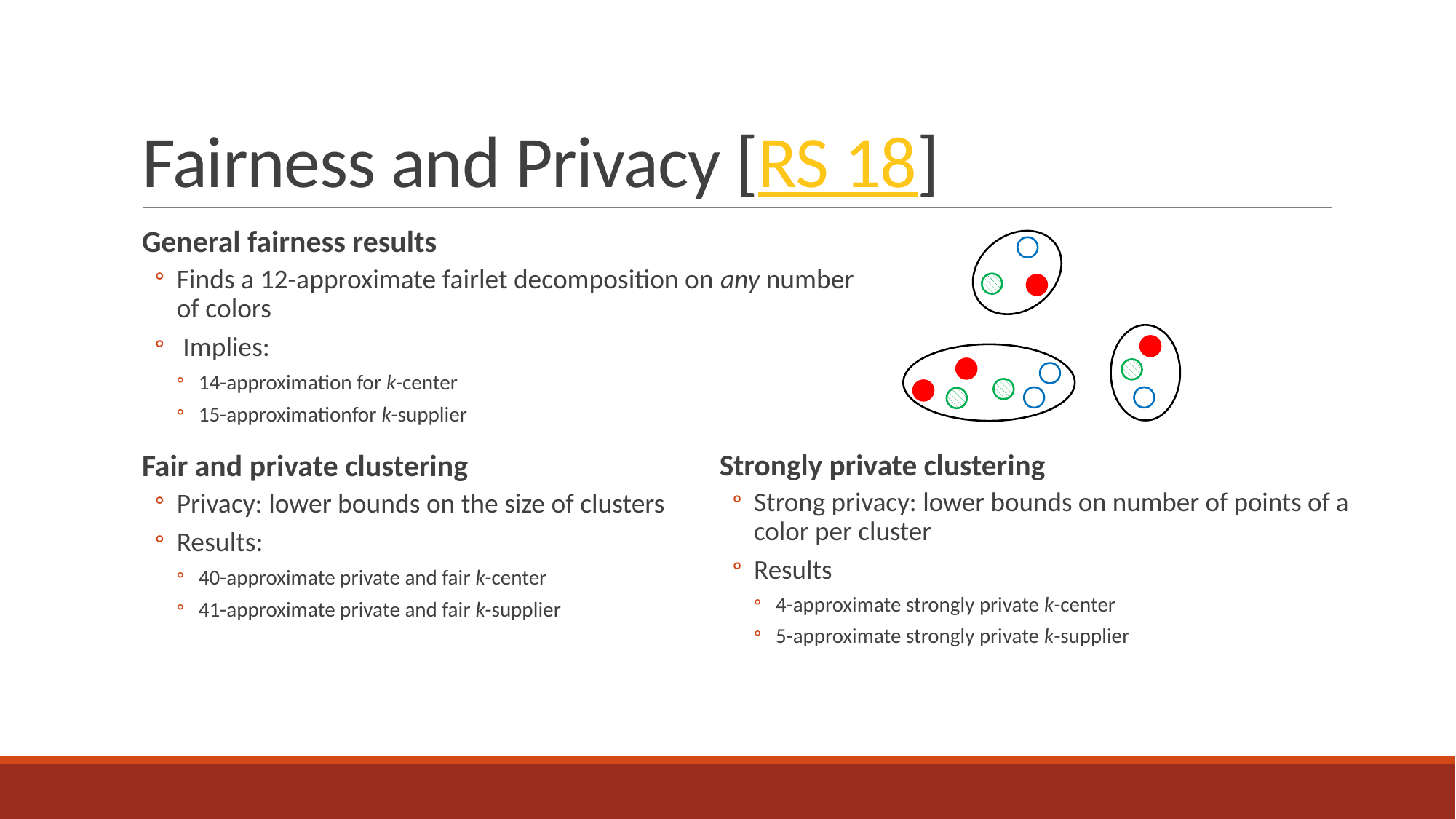

# Fairness and Privacy [RS 18]
General fairness results
Finds a 12-approximate fairlet decomposition on any number of colors
 Implies:
14-approximation for k-center
15-approximationfor k-supplier
Fair and private clustering
Privacy: lower bounds on the size of clusters
Results:
40-approximate private and fair k-center
41-approximate private and fair k-supplier

Strongly private clustering
Strong privacy: lower bounds on number of points of a color per cluster
Results
4-approximate strongly private k-center
5-approximate strongly private k-supplier